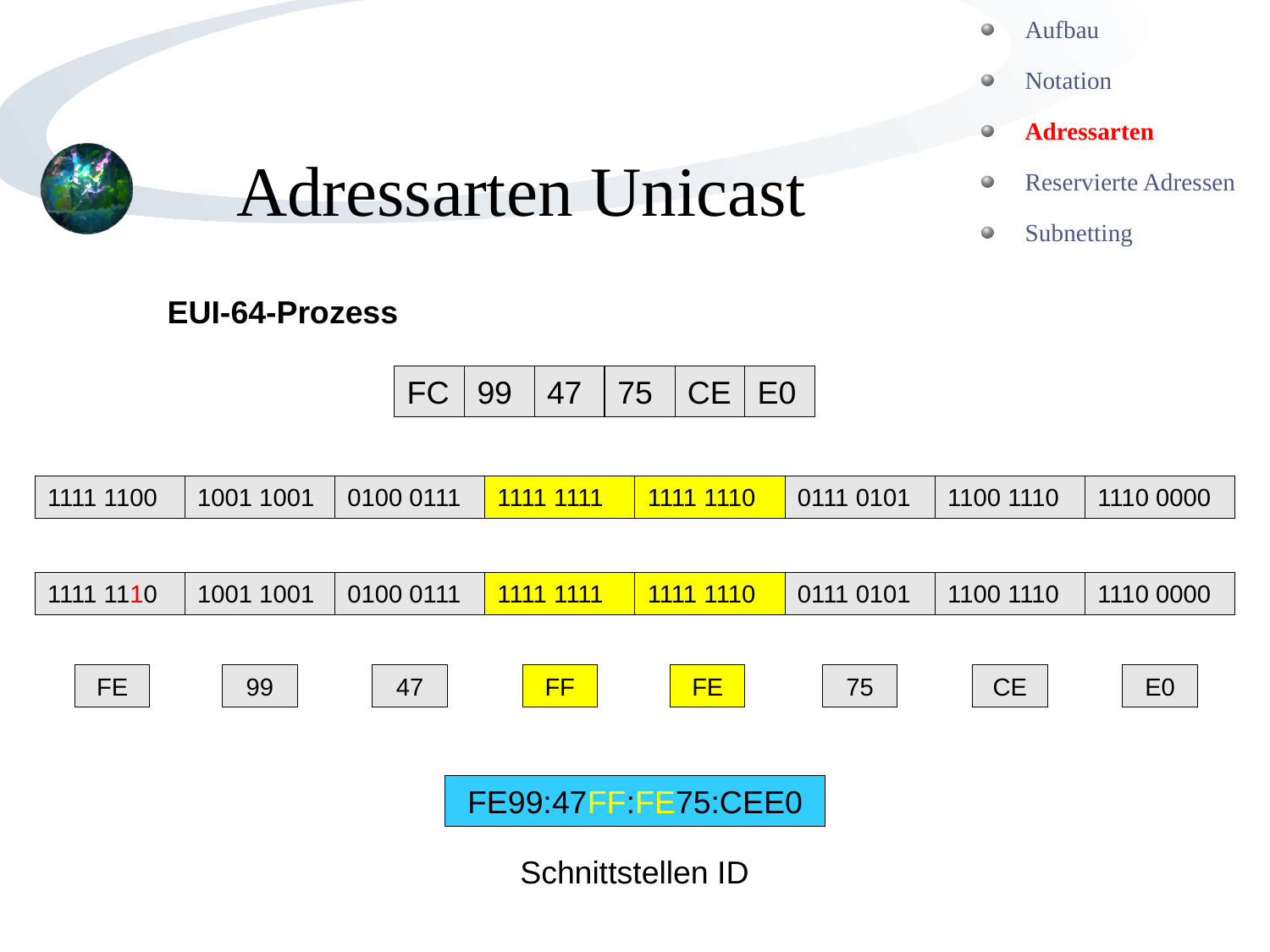

Aufbau
Notation
Adressarten
Reservierte Adressen
Subnetting
Adressarten Unicast
EUI-64-Prozess
FC
99
47
75
CE
E0
1111 1100
1001 1001
0100 0111
1111 1111
1111 1110
0111 0101
1100 1110
1110 0000
1111 1110
1001 1001
0100 0111
1111 1111
1111 1110
0111 0101
1100 1110
1110 0000
FE
99
47
FF
FE
75
CE
E0
FE99:47FF:FE75:CEE0
Schnittstellen ID